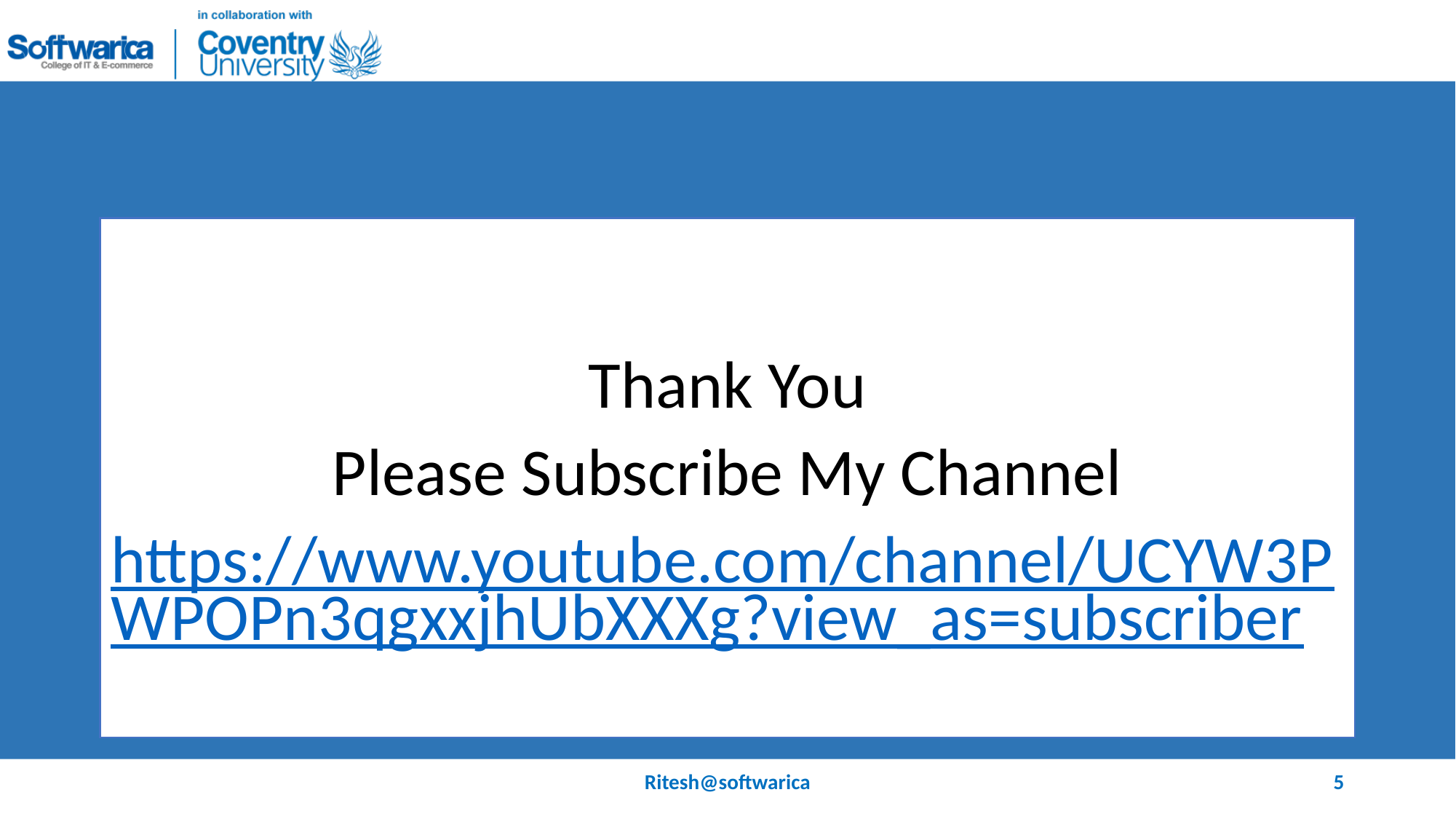

#

Thank You
Please Subscribe My Channel
https://www.youtube.com/channel/UCYW3PWPOPn3qgxxjhUbXXXg?view_as=subscriber
Ritesh@softwarica
5